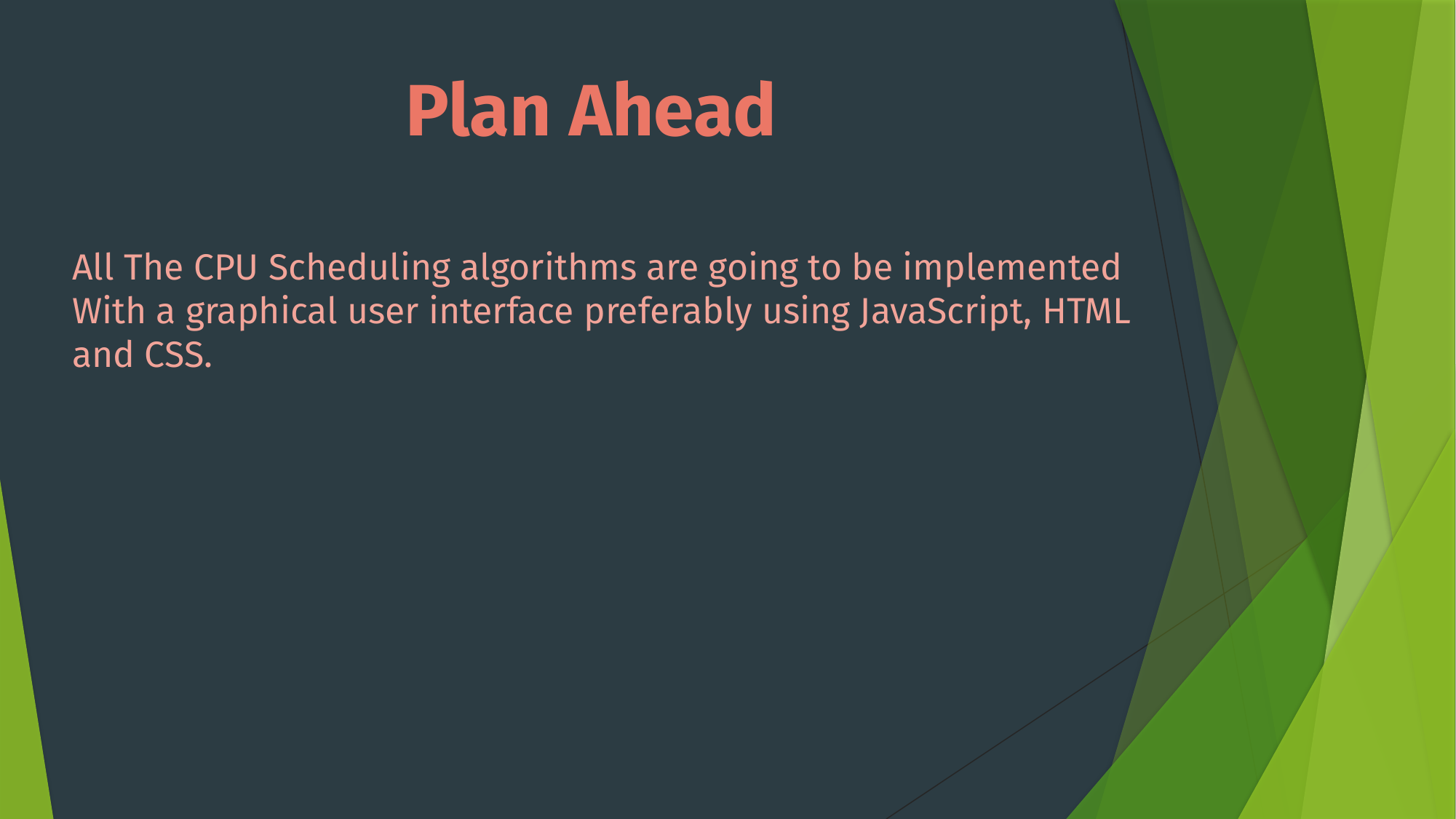

Plan Ahead
All The CPU Scheduling algorithms are going to be implemented
With a graphical user interface preferably using JavaScript, HTML
and CSS.